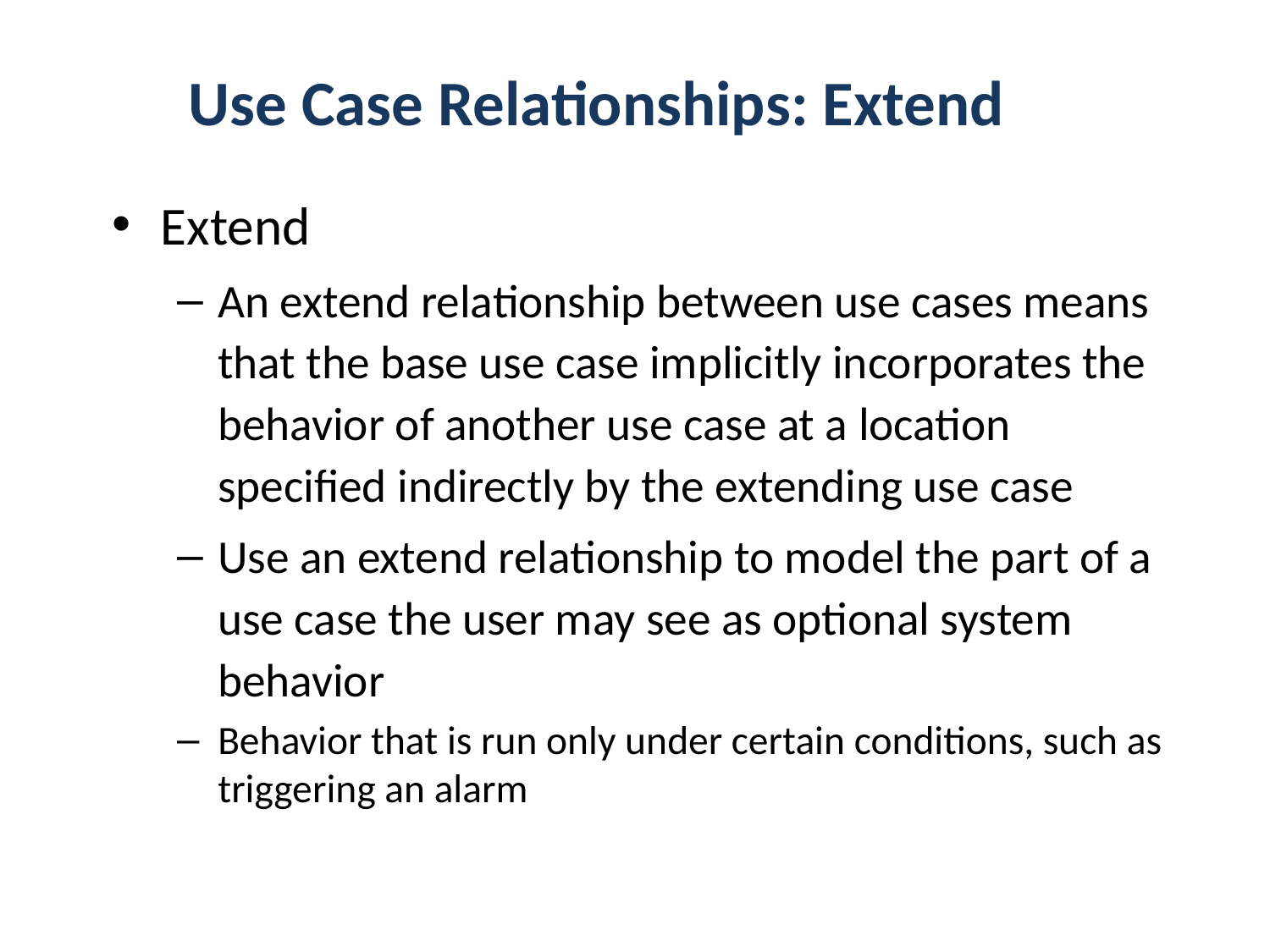

# Use Case Relationships: Extend
Extend
An extend relationship between use cases means that the base use case implicitly incorporates the behavior of another use case at a location specified indirectly by the extending use case
Use an extend relationship to model the part of a use case the user may see as optional system behavior
Behavior that is run only under certain conditions, such as triggering an alarm